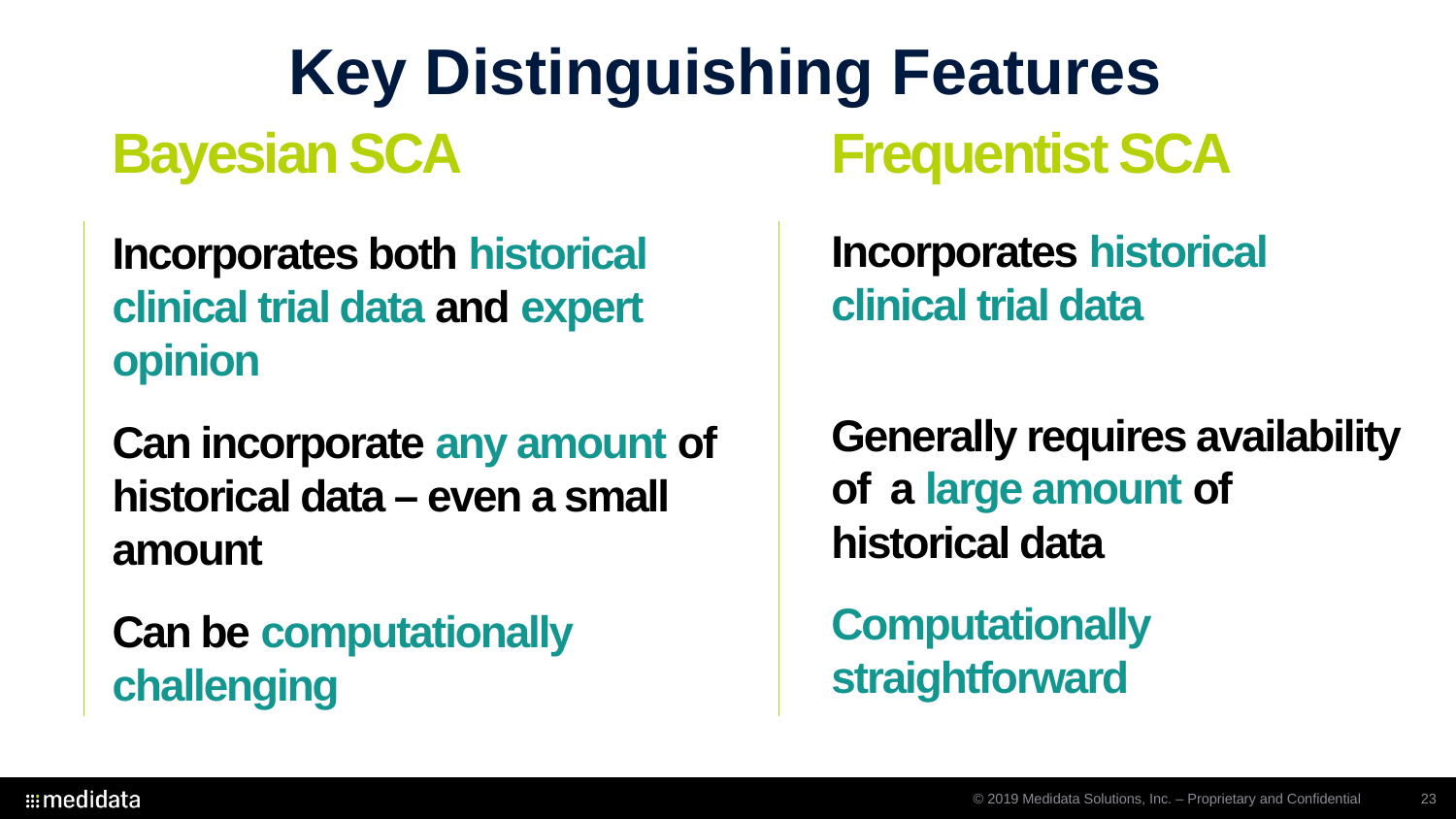

Key Distinguishing Features
Bayesian SCA
Frequentist SCA
Incorporates historical clinical trial data

Generally requires availability of  a large amount of historical data

Computationally straightforward

Incorporates both historical clinical trial data and expert opinion

Can incorporate any amount of historical data – even a small amount

Can be computationally challenging